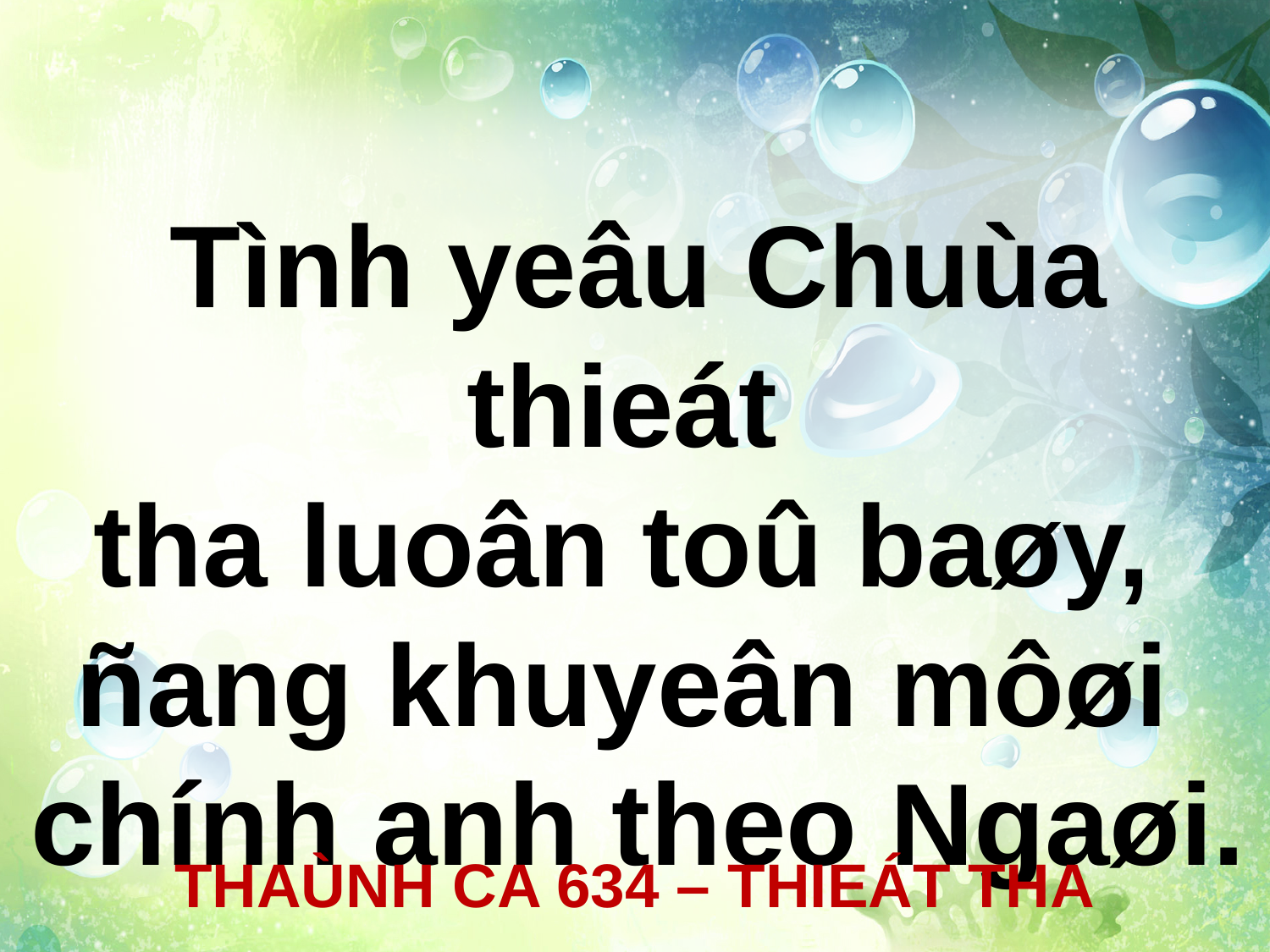

Tình yeâu Chuùa thieát
tha luoân toû baøy,
ñang khuyeân môøi
chính anh theo Ngaøi.
THAÙNH CA 634 – THIEÁT THA